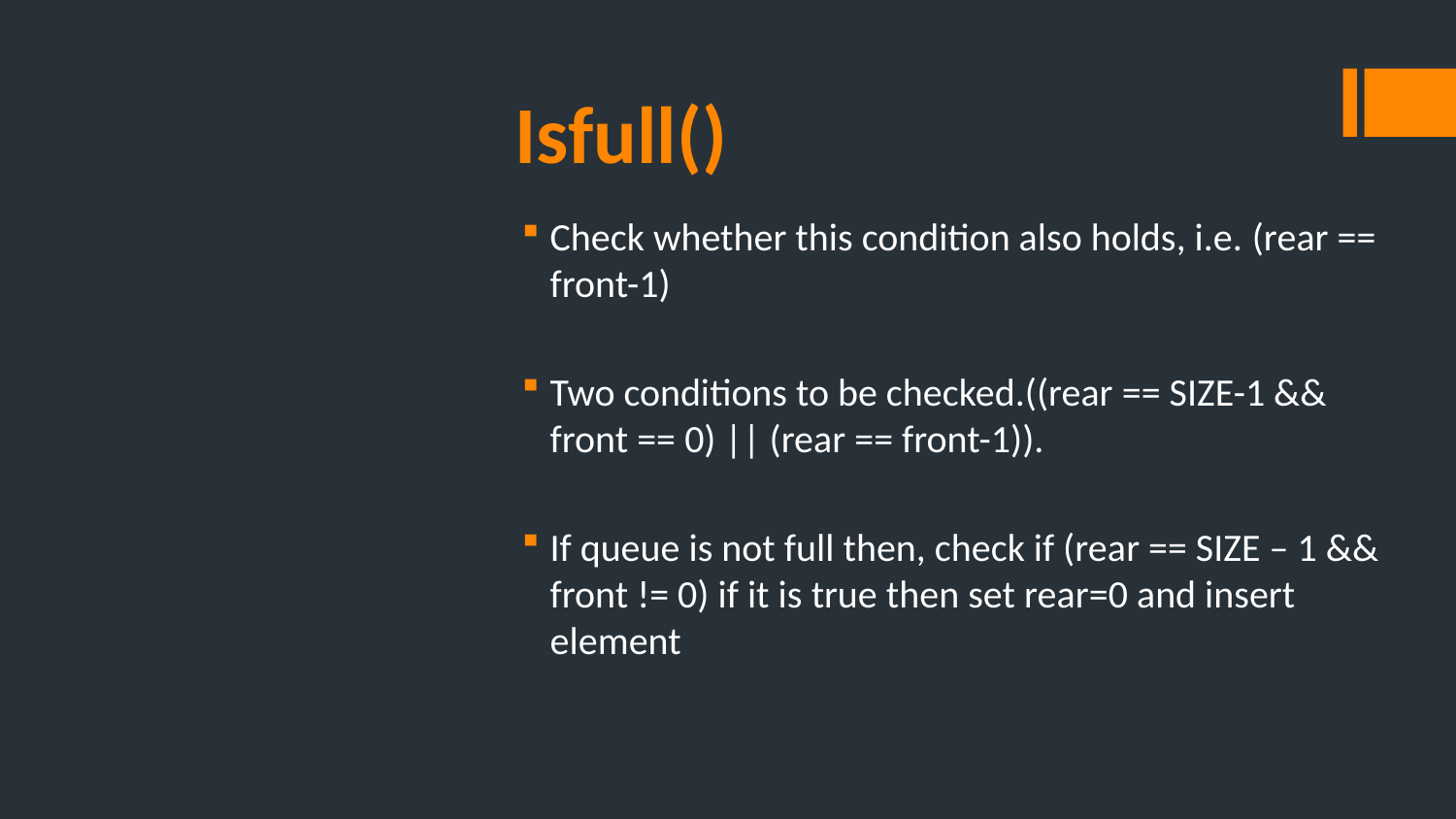

# Isfull()
Check whether this condition also holds, i.e. (rear == front-1)

Two conditions to be checked.((rear == SIZE-1 && front == 0) || (rear == front-1)).

If queue is not full then, check if (rear == SIZE – 1 && front != 0) if it is true then set rear=0 and insert element